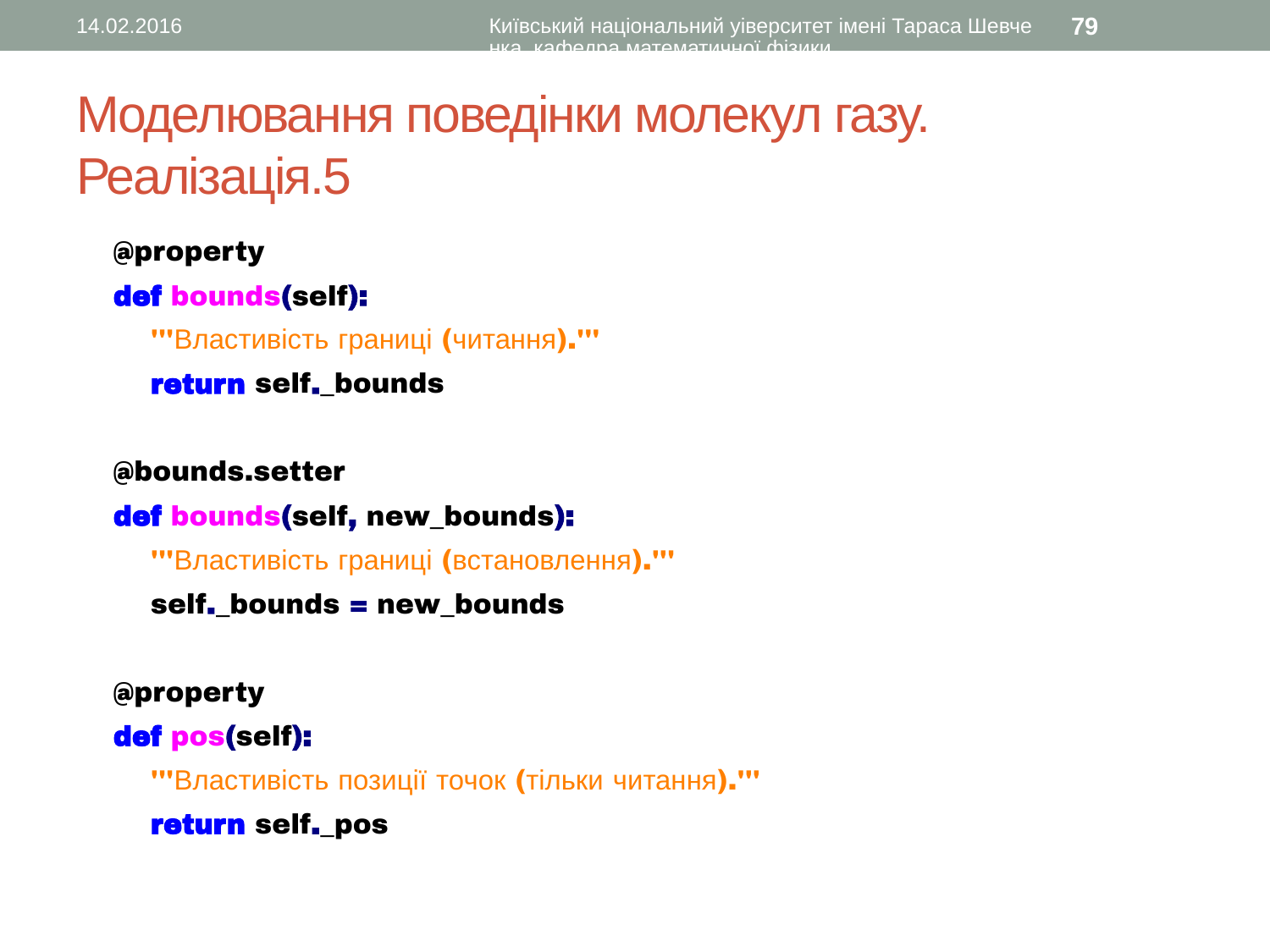

14.02.2016
Київський національний уіверситет імені Тараса Шевченка, кафедра математичної фізики
79
# Моделювання поведінки молекул газу. Реалізація.5
    @property
    def bounds(self):
        '''Властивість границі (читання).'''
        return self._bounds

    @bounds.setter
    def bounds(self, new_bounds):
        '''Властивість границі (встановлення).'''
        self._bounds = new_bounds

    @property
    def pos(self):
        '''Властивість позиції точок (тільки читання).'''
        return self._pos